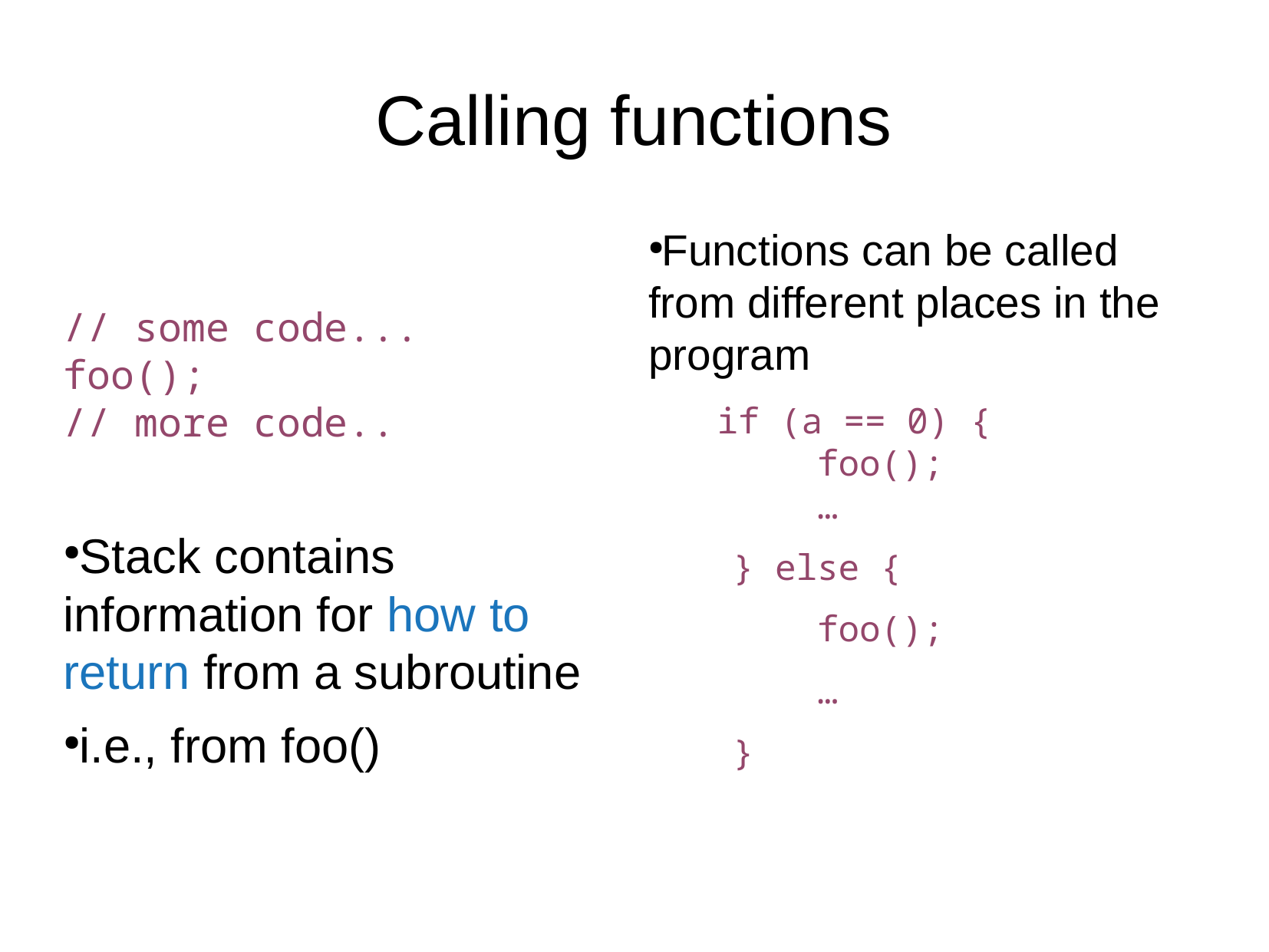

Calling functions

// some code...
foo();
// more code..

Stack contains information for how to return from a subroutine
i.e., from foo()

Functions can be called from different places in the program
       if (a == 0) {
        foo();
        …
    } else {
        foo();
        …
    }